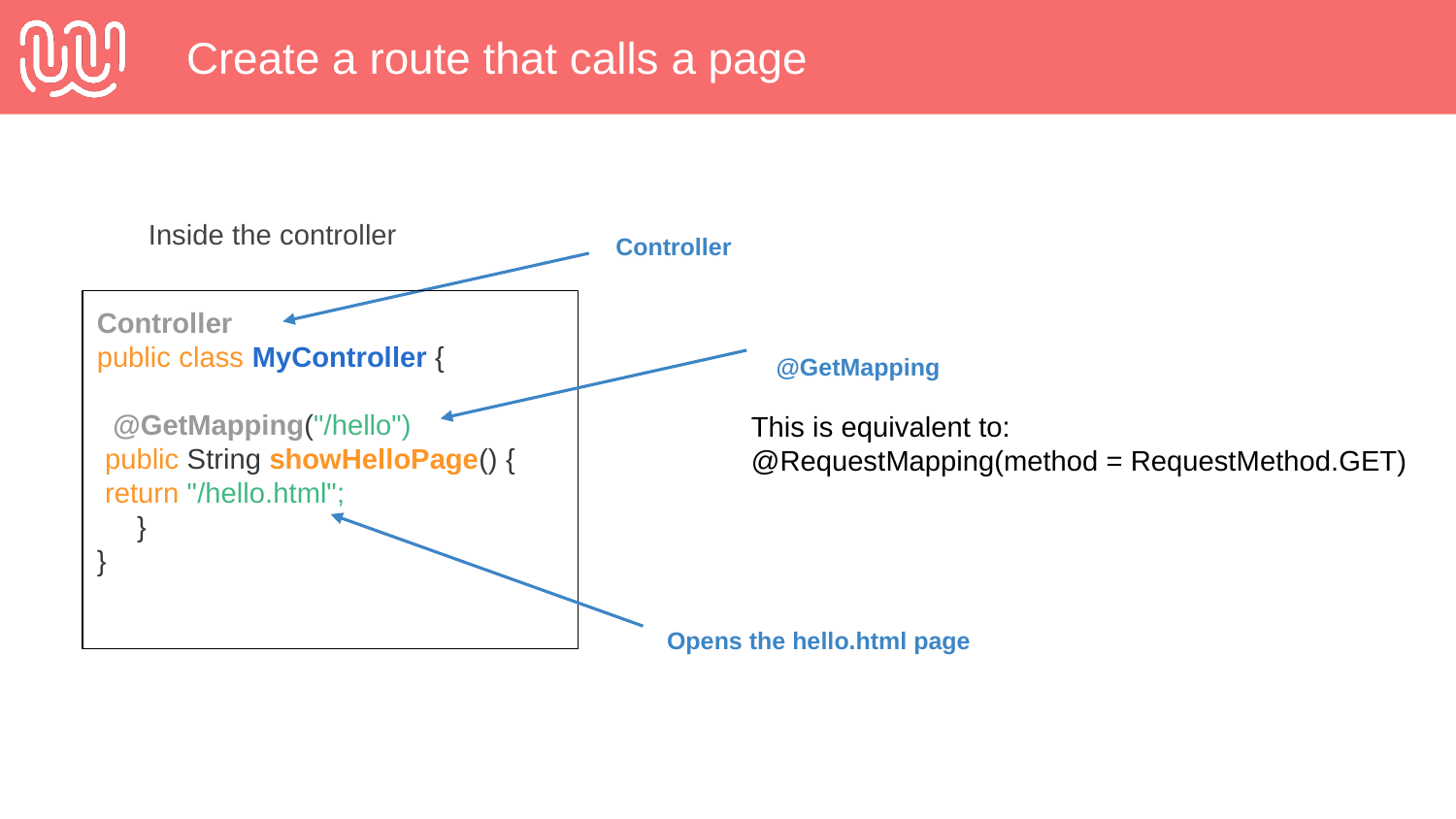

# Create a route that calls a page
Inside the controller
Controller
Controller
public class MyController {

  @GetMapping("/hello")
 public String showHelloPage() {
 return "/hello.html";
     }
}
@GetMapping
This is equivalent to:
@RequestMapping(method = RequestMethod.GET)
Opens the hello.html page